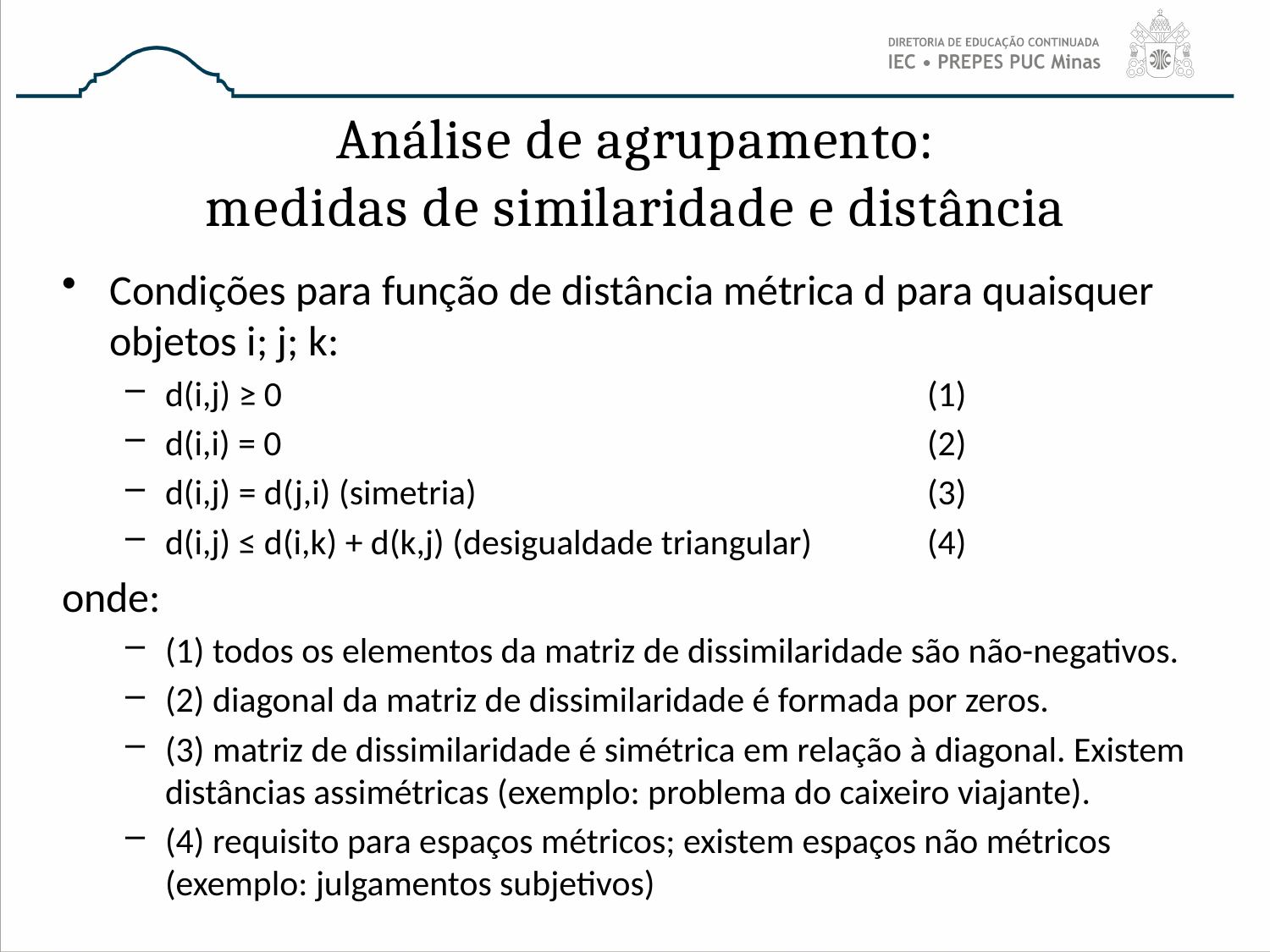

# Análise de agrupamento: medidas de similaridade e distância
Condições para função de distância métrica d para quaisquer objetos i; j; k:
d(i,j) ≥ 0        					(1)
d(i,i) = 0        					(2)
d(i,j) = d(j,i) (simetria)       				(3)
d(i,j) ≤ d(i,k) + d(k,j) (desigualdade triangular)   	(4)
onde:
(1) todos os elementos da matriz de dissimilaridade são não-negativos.
(2) diagonal da matriz de dissimilaridade é formada por zeros.
(3) matriz de dissimilaridade é simétrica em relação à diagonal. Existem distâncias assimétricas (exemplo: problema do caixeiro viajante).
(4) requisito para espaços métricos; existem espaços não métricos (exemplo: julgamentos subjetivos)